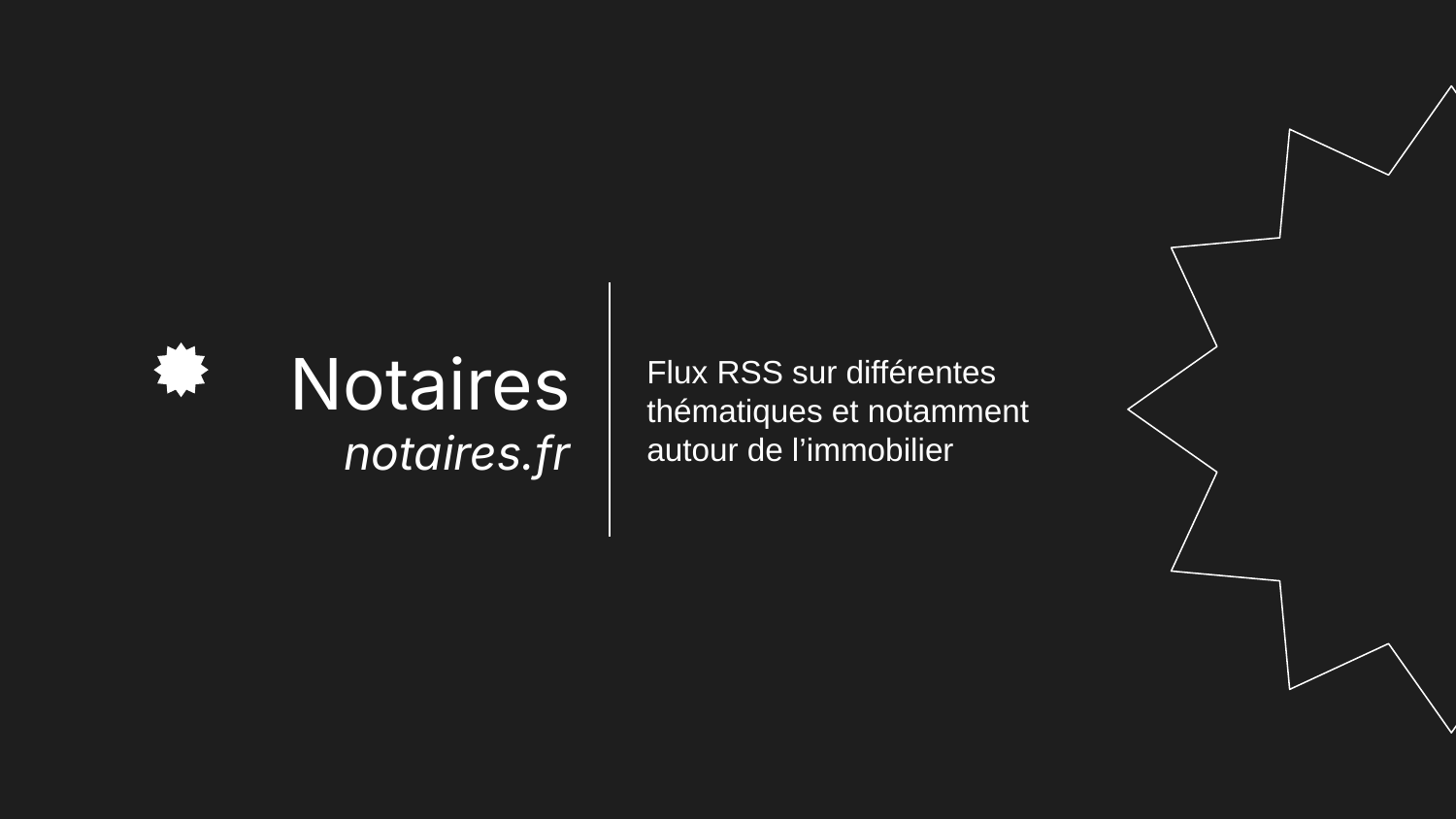

# Notaires notaires.fr
Flux RSS sur différentes thématiques et notamment autour de l’immobilier